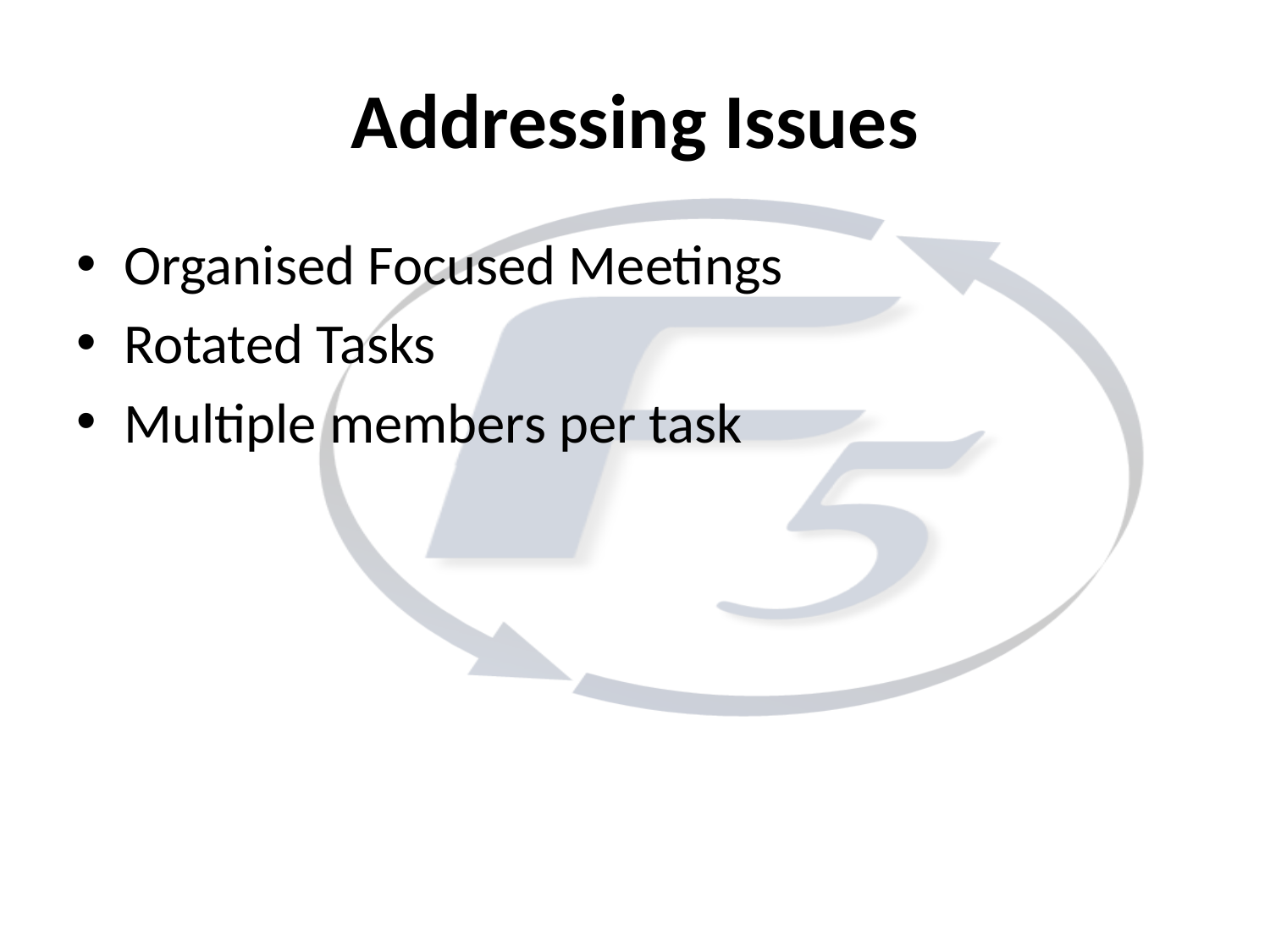

# Addressing Issues
Organised Focused Meetings
Rotated Tasks
Multiple members per task